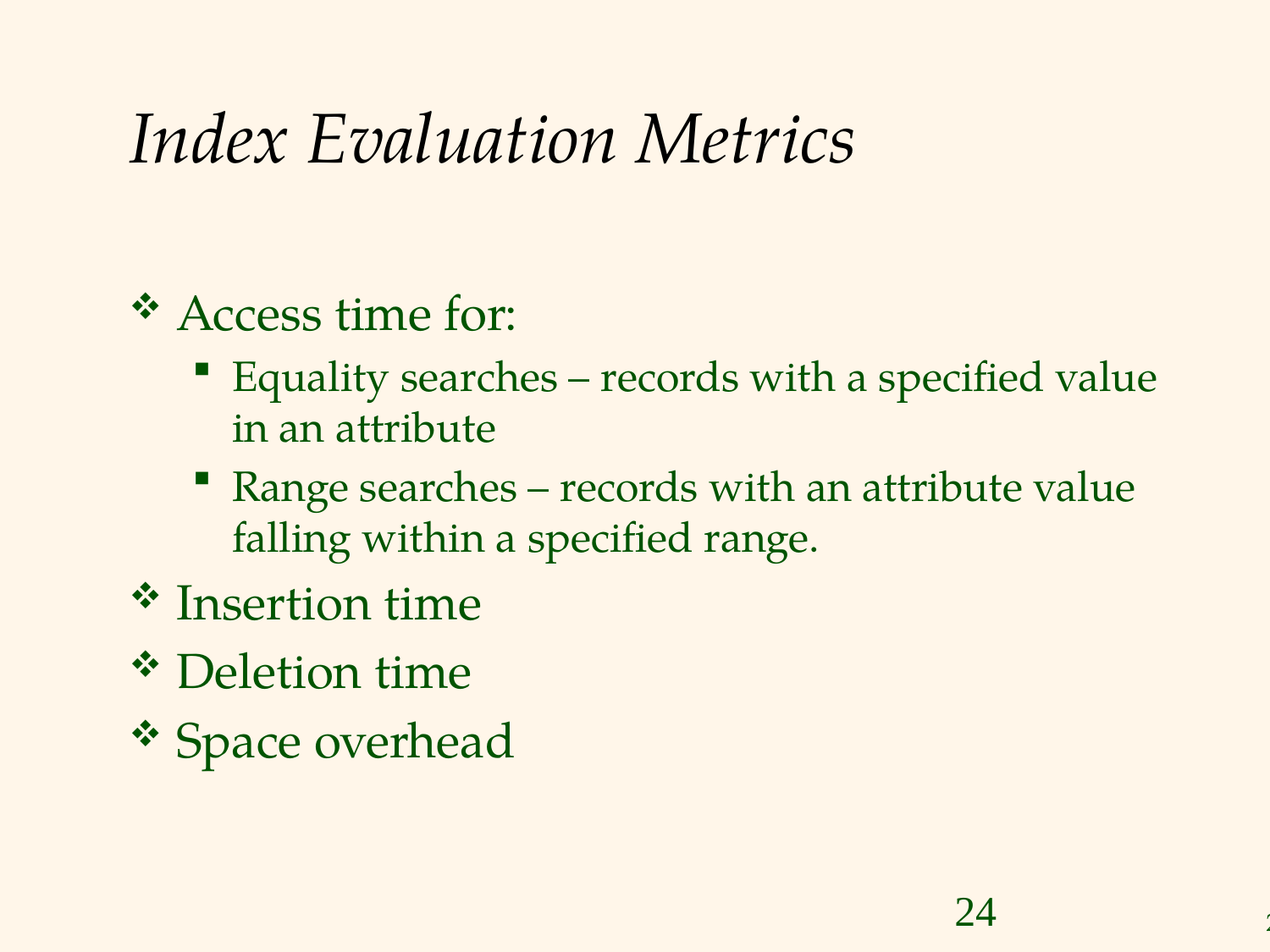

# Index Evaluation Metrics
Access time for:
Equality searches – records with a specified value in an attribute
Range searches – records with an attribute value falling within a specified range.
Insertion time
Deletion time
Space overhead
24